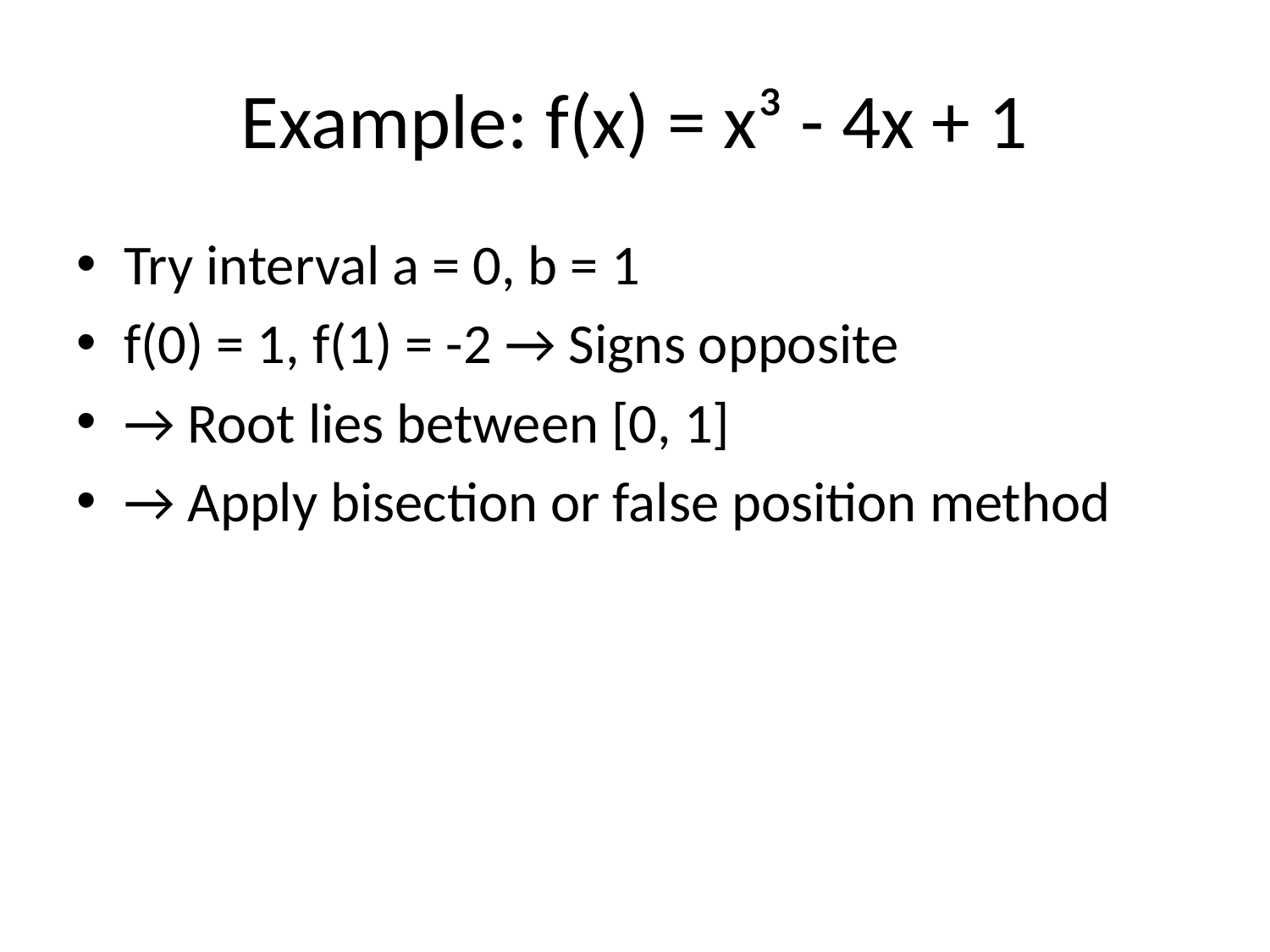

# Example: f(x) = x³ - 4x + 1
Try interval a = 0, b = 1
f(0) = 1, f(1) = -2 → Signs opposite
→ Root lies between [0, 1]
→ Apply bisection or false position method